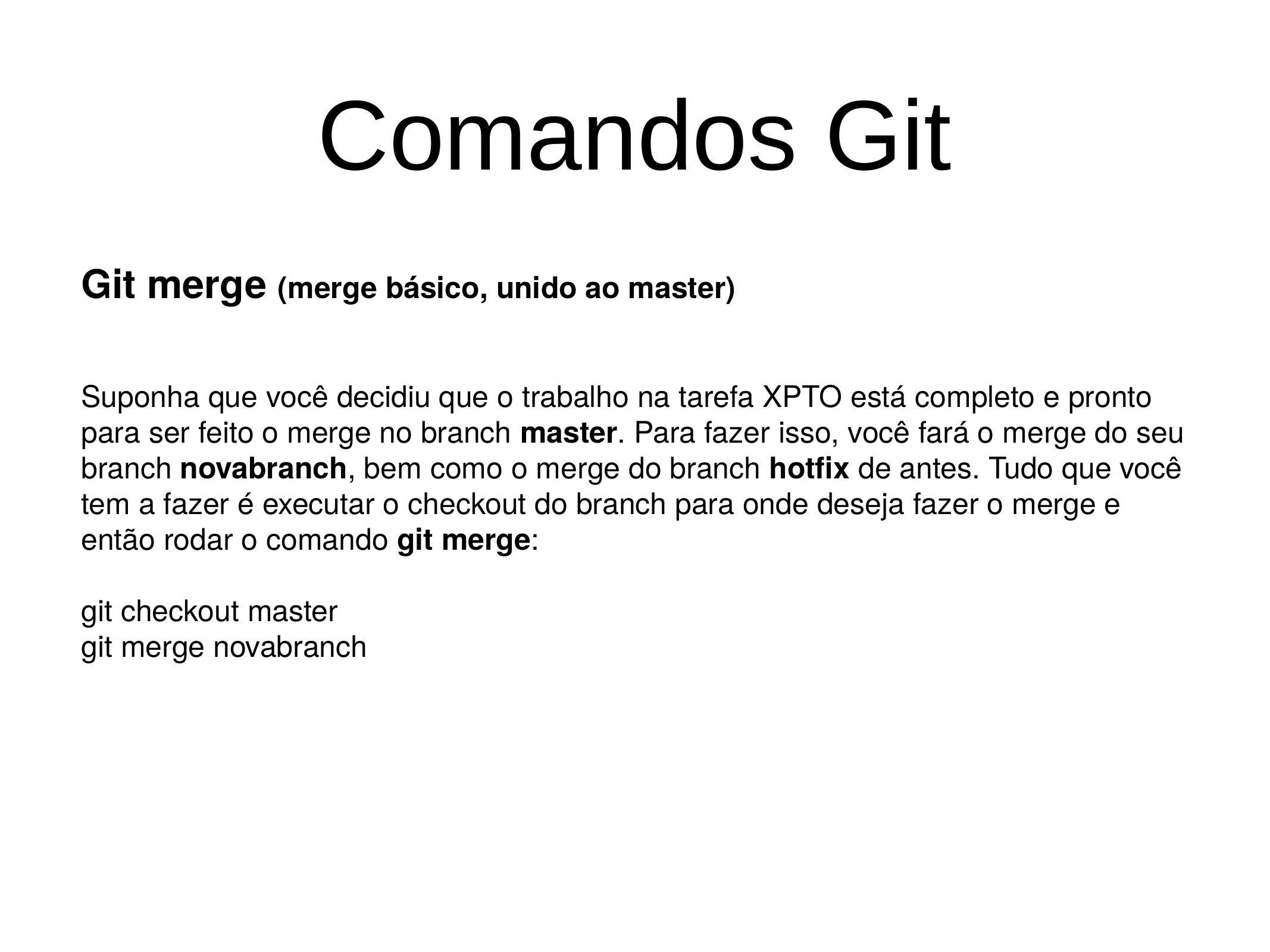

# Comandos Git
Git merge (merge básico, unido ao master)

Suponha que você decidiu que o trabalho na tarefa XPTO está completo e pronto para ser feito o merge no branch master. Para fazer isso, você fará o merge do seu branch novabranch, bem como o merge do branch hotfix de antes. Tudo que você tem a fazer é executar o checkout do branch para onde deseja fazer o merge e então rodar o comando git merge:

git checkout master 
git merge novabranch